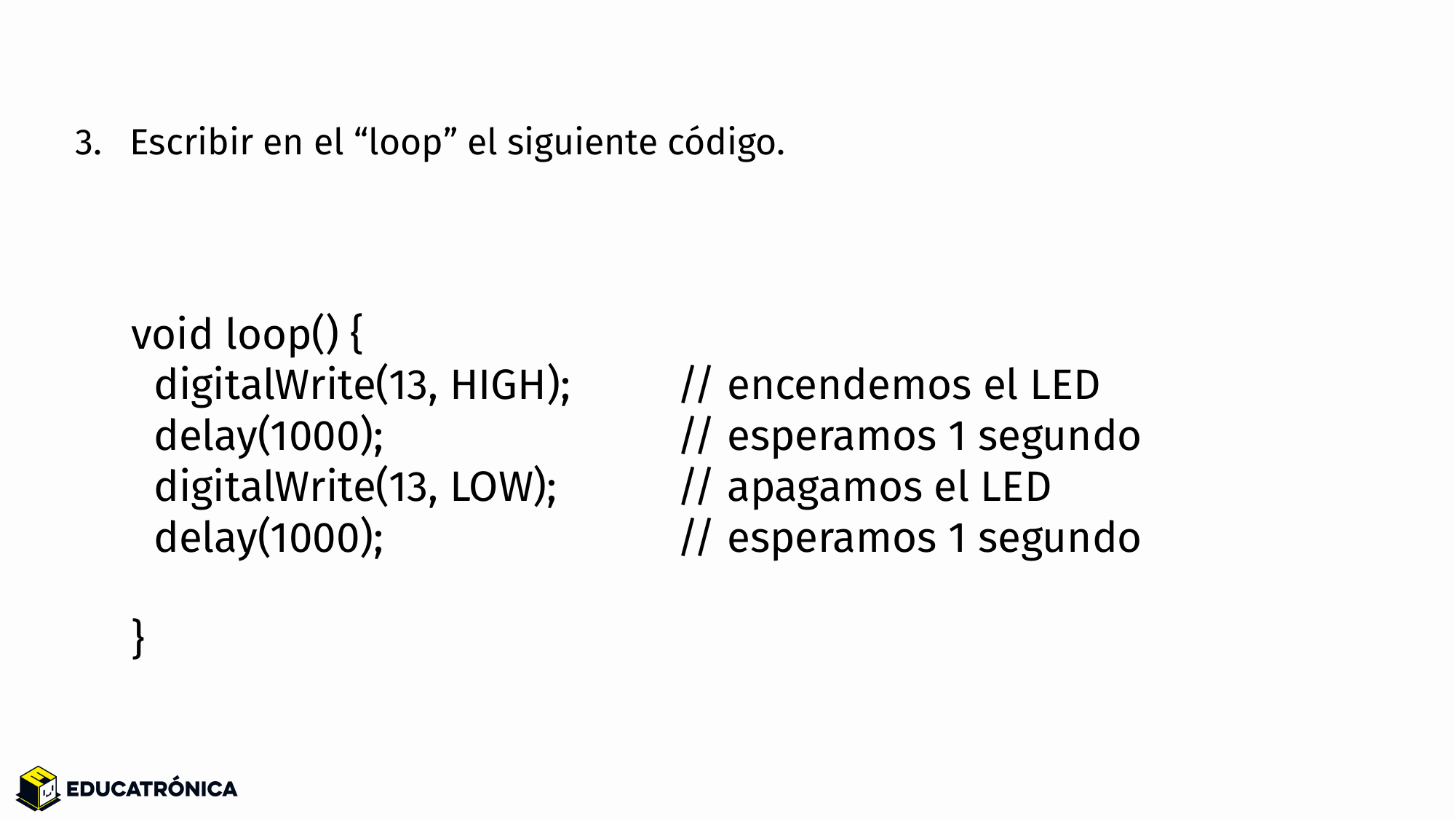

Escribir en el “loop” el siguiente código.

void loop() {
  digitalWrite(13, HIGH);   	// encendemos el LED
  delay(1000);              		// esperamos 1 segundo
  digitalWrite(13, LOW);   	// apagamos el LED
  delay(1000);              		// esperamos 1 segundo

}